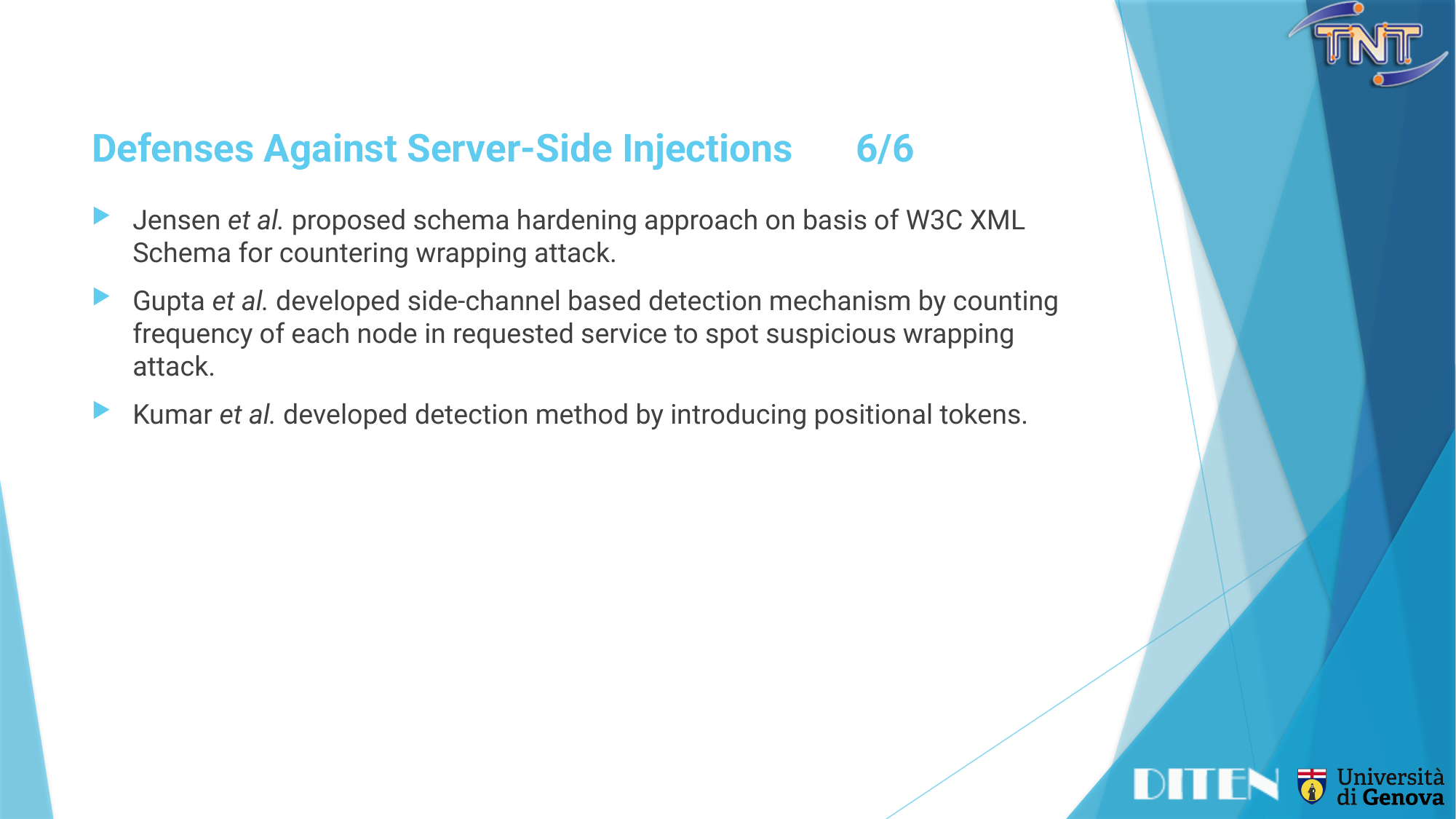

# Defenses Against Server-Side Injections	6/6
Jensen et al. proposed schema hardening approach on basis of W3C XML Schema for countering wrapping attack.
Gupta et al. developed side-channel based detection mechanism by counting frequency of each node in requested service to spot suspicious wrapping attack.
Kumar et al. developed detection method by introducing positional tokens.